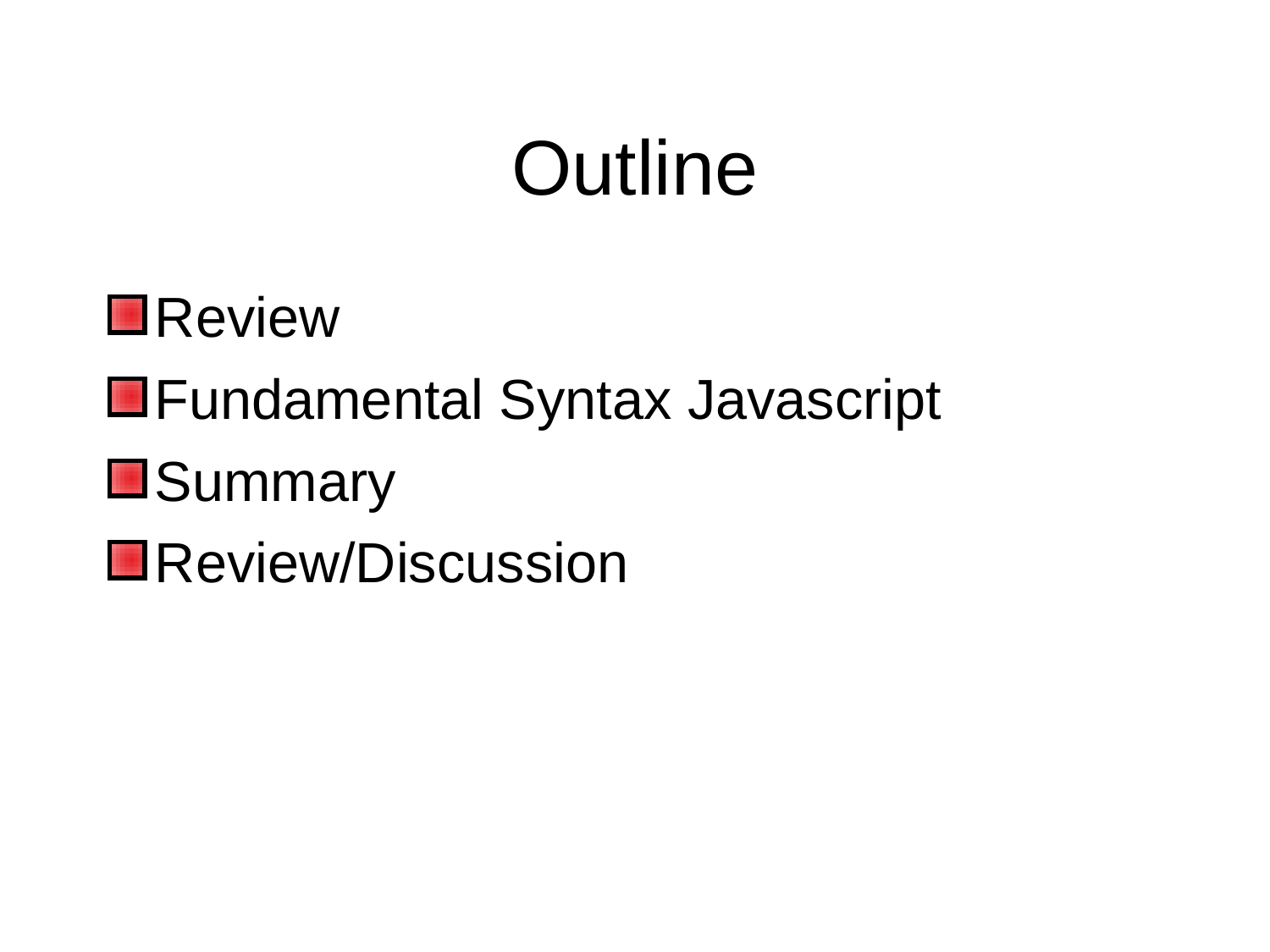

Outline
Review
Fundamental Syntax Javascript
Summary
Review/Discussion